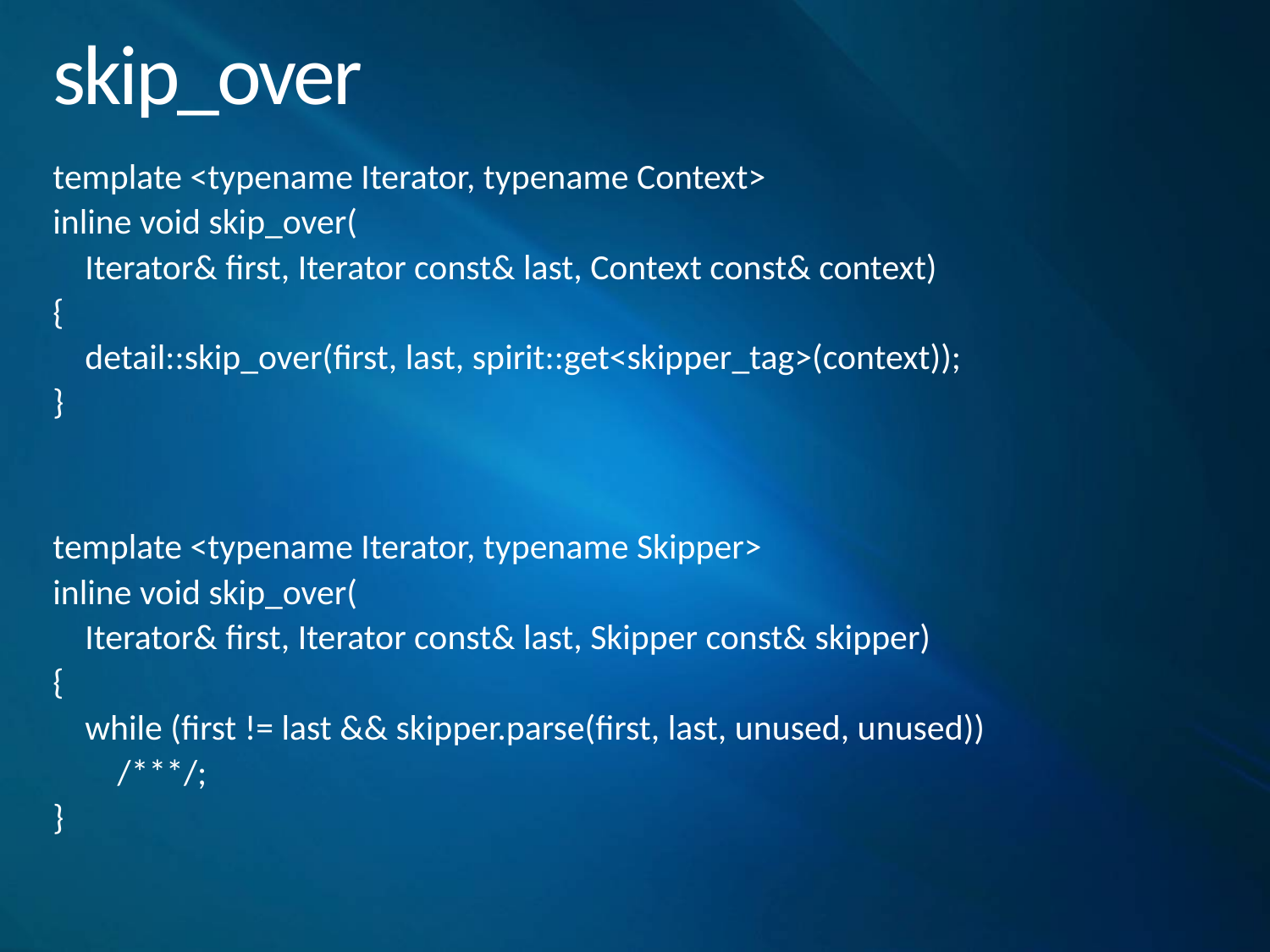

# skip_over
template <typename Iterator, typename Context>
inline void skip_over(
    Iterator& first, Iterator const& last, Context const& context)
{
    detail::skip_over(first, last, spirit::get<skipper_tag>(context));
}
template <typename Iterator, typename Skipper>
inline void skip_over(
    Iterator& first, Iterator const& last, Skipper const& skipper)
{
    while (first != last && skipper.parse(first, last, unused, unused))
        /***/;
}